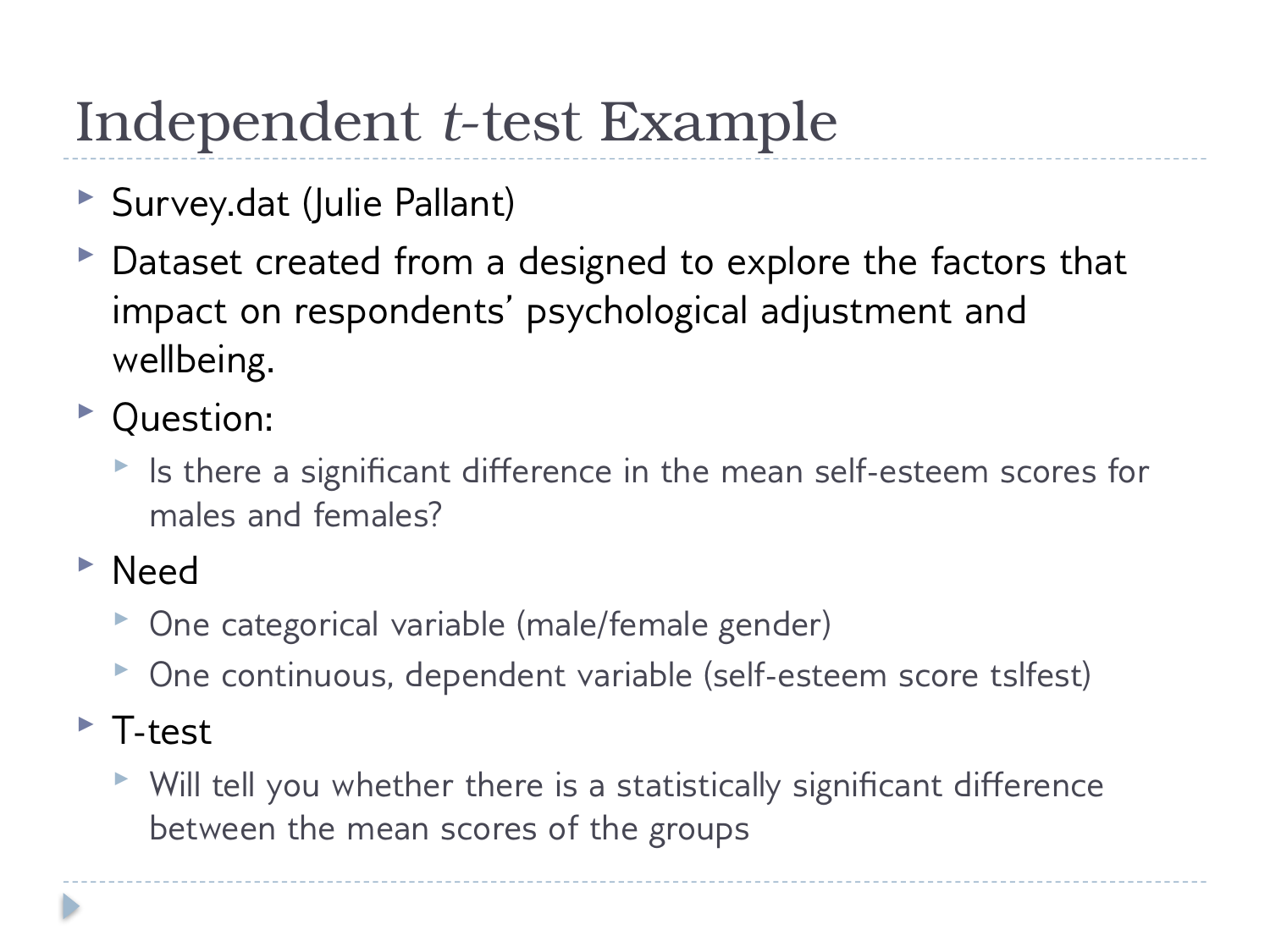

# Independent t-test Example
Survey.dat (Julie Pallant)
Dataset created from a designed to explore the factors that impact on respondents’ psychological adjustment and wellbeing.
Question:
Is there a significant difference in the mean self-esteem scores for males and females?
Need
One categorical variable (male/female gender)
One continuous, dependent variable (self-esteem score tslfest)
T-test
Will tell you whether there is a statistically significant difference between the mean scores of the groups